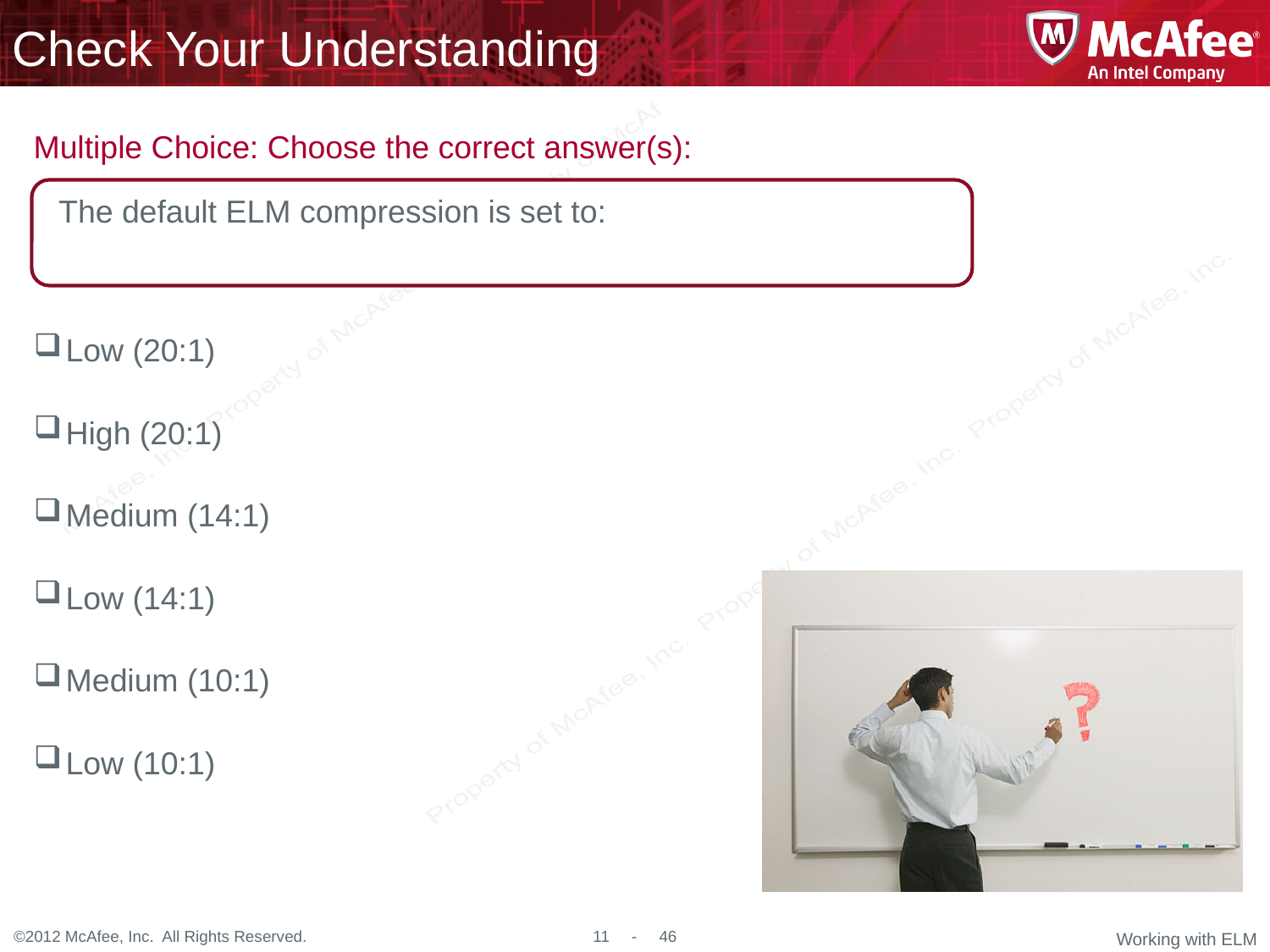

The default ELM compression is set to:
Low (20:1)
High (20:1)
Medium (14:1)
Low (14:1)
Medium (10:1)
Low (10:1)
Working with ELM